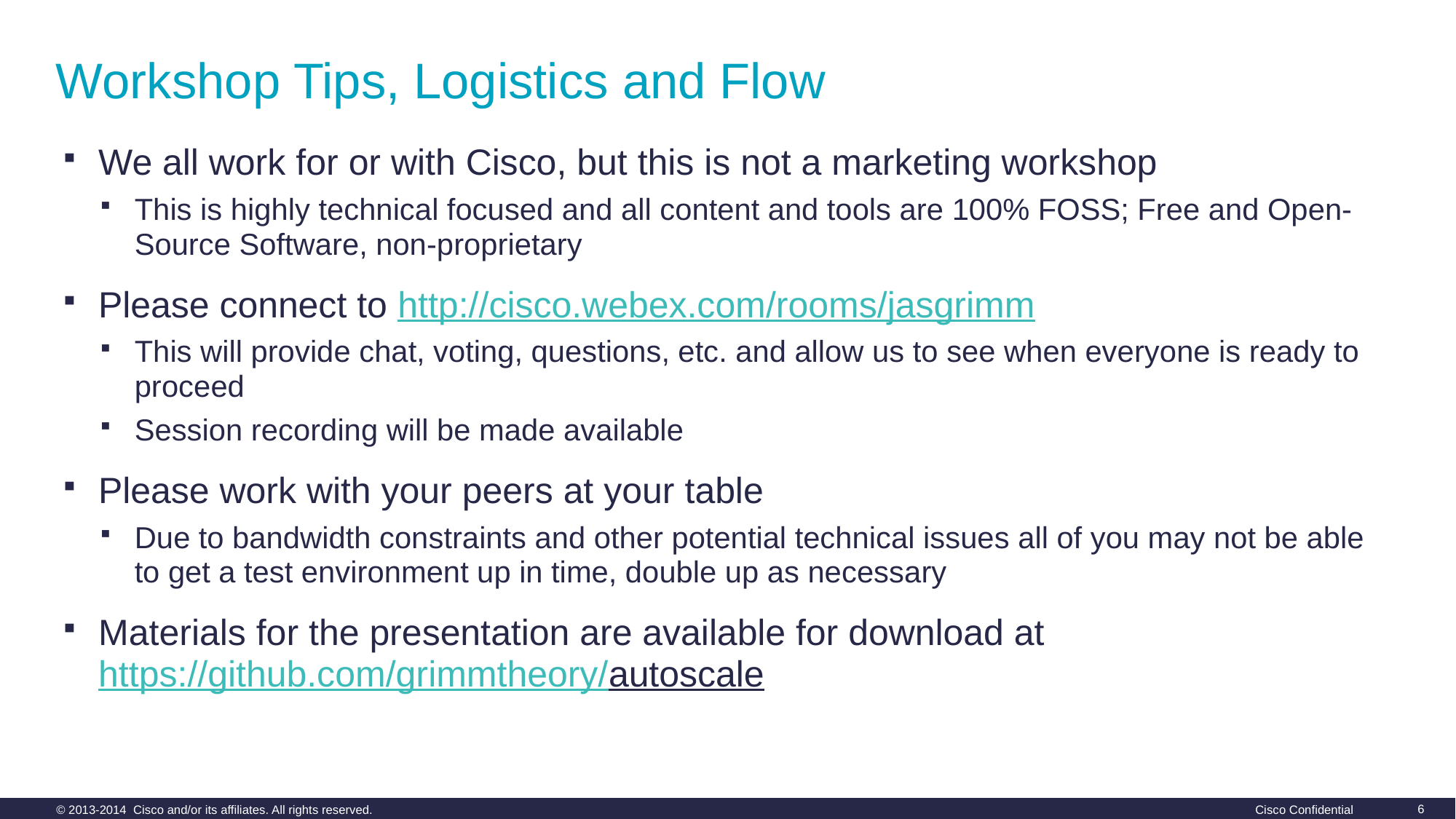

# Workshop Tips, Logistics and Flow
We all work for or with Cisco, but this is not a marketing workshop
This is highly technical focused and all content and tools are 100% FOSS; Free and Open-Source Software, non-proprietary
Please connect to http://cisco.webex.com/rooms/jasgrimm
This will provide chat, voting, questions, etc. and allow us to see when everyone is ready to proceed
Session recording will be made available
Please work with your peers at your table
Due to bandwidth constraints and other potential technical issues all of you may not be able to get a test environment up in time, double up as necessary
Materials for the presentation are available for download at https://github.com/grimmtheory/autoscale